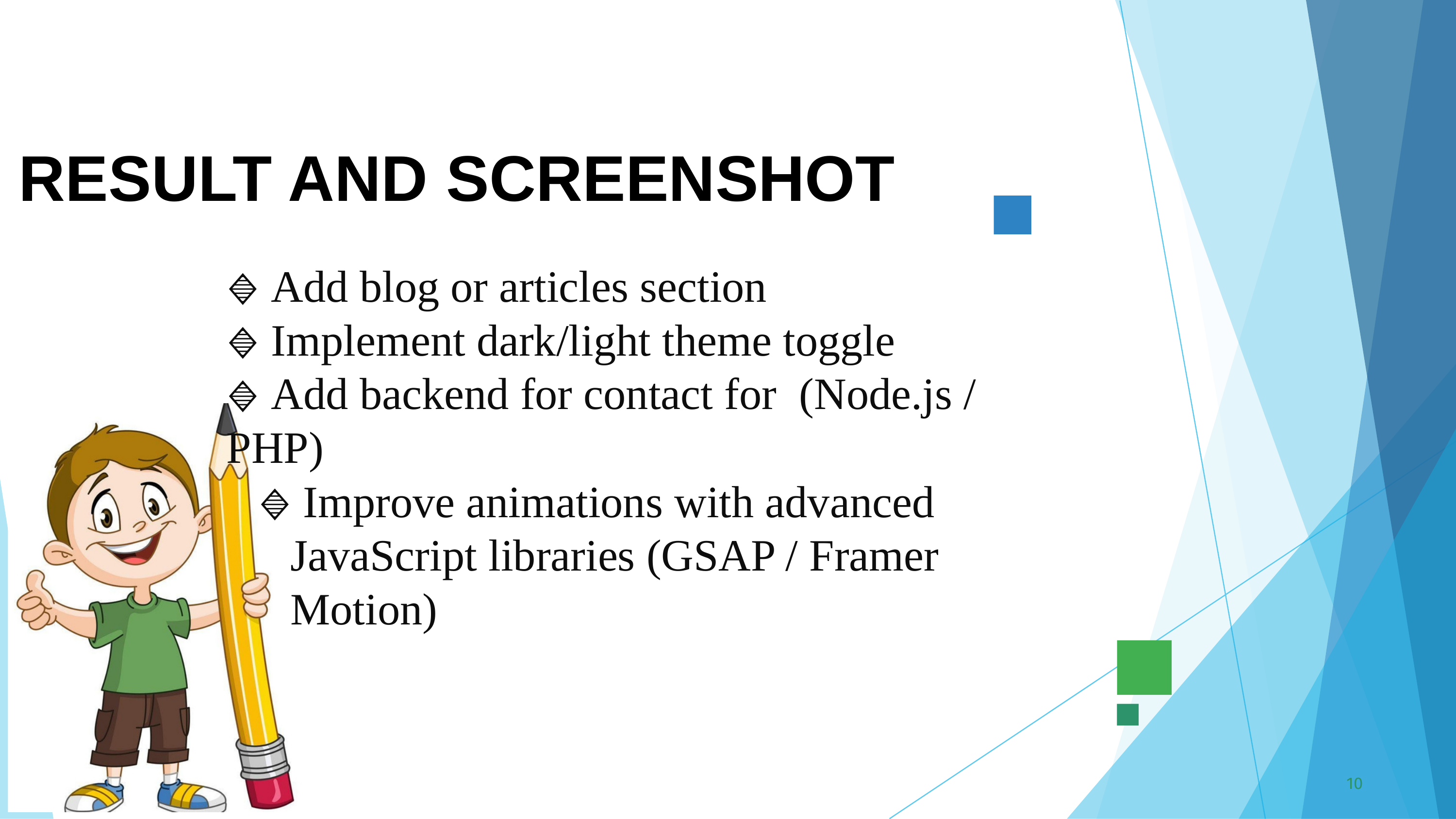

RESULT AND SCREENSHOT

🔹 Add blog or articles section
🔹 Implement dark/light theme toggle
🔹 Add backend for contact for  (Node.js / PHP)
🔹 Improve animations with advanced JavaScript libraries (GSAP / Framer Motion)

10
3/21/2024  Annual Review